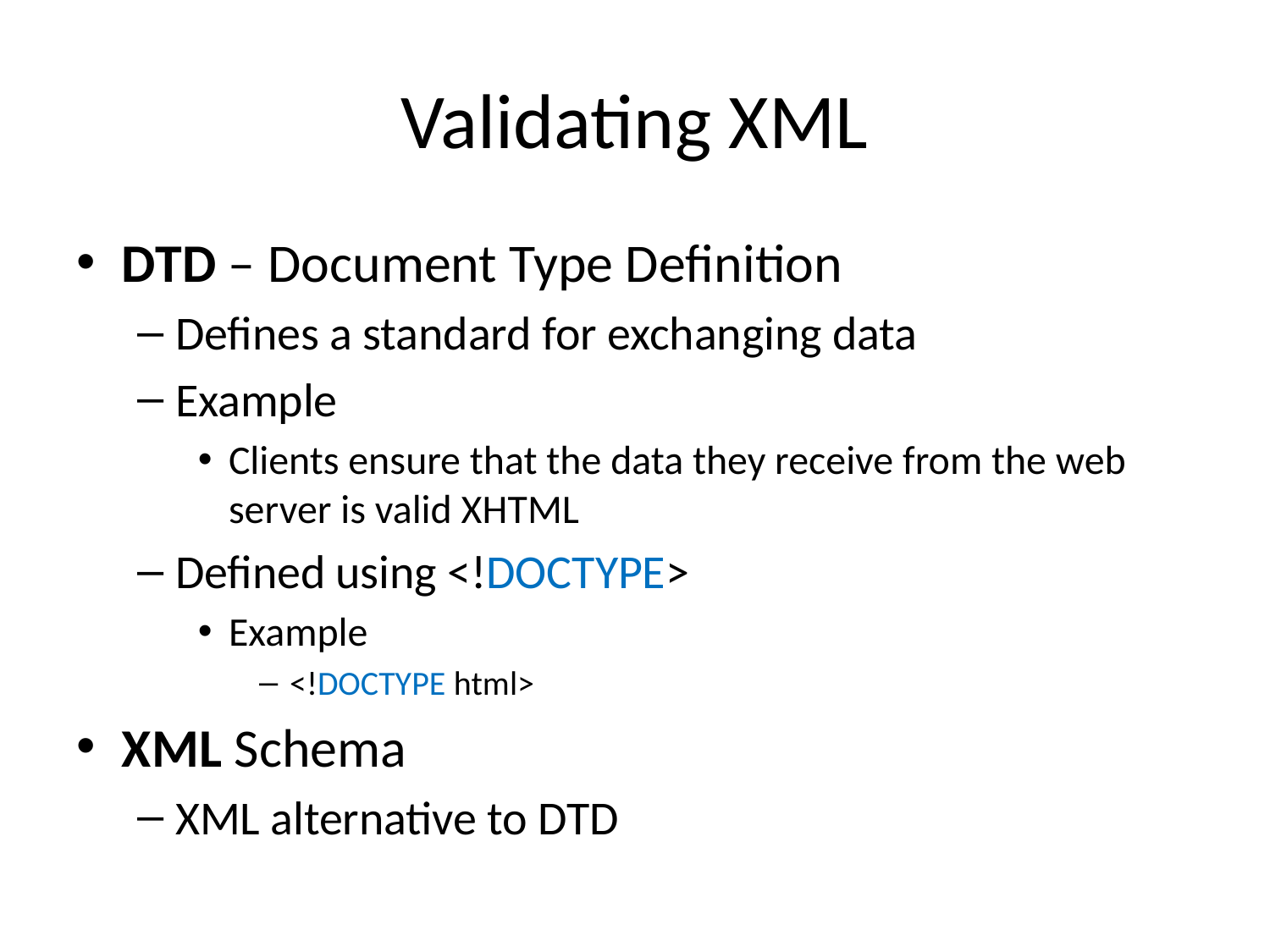

# Validating XML
DTD – Document Type Definition
Defines a standard for exchanging data
Example
Clients ensure that the data they receive from the web server is valid XHTML
Defined using <!DOCTYPE>
Example
<!DOCTYPE html>
XML Schema
XML alternative to DTD